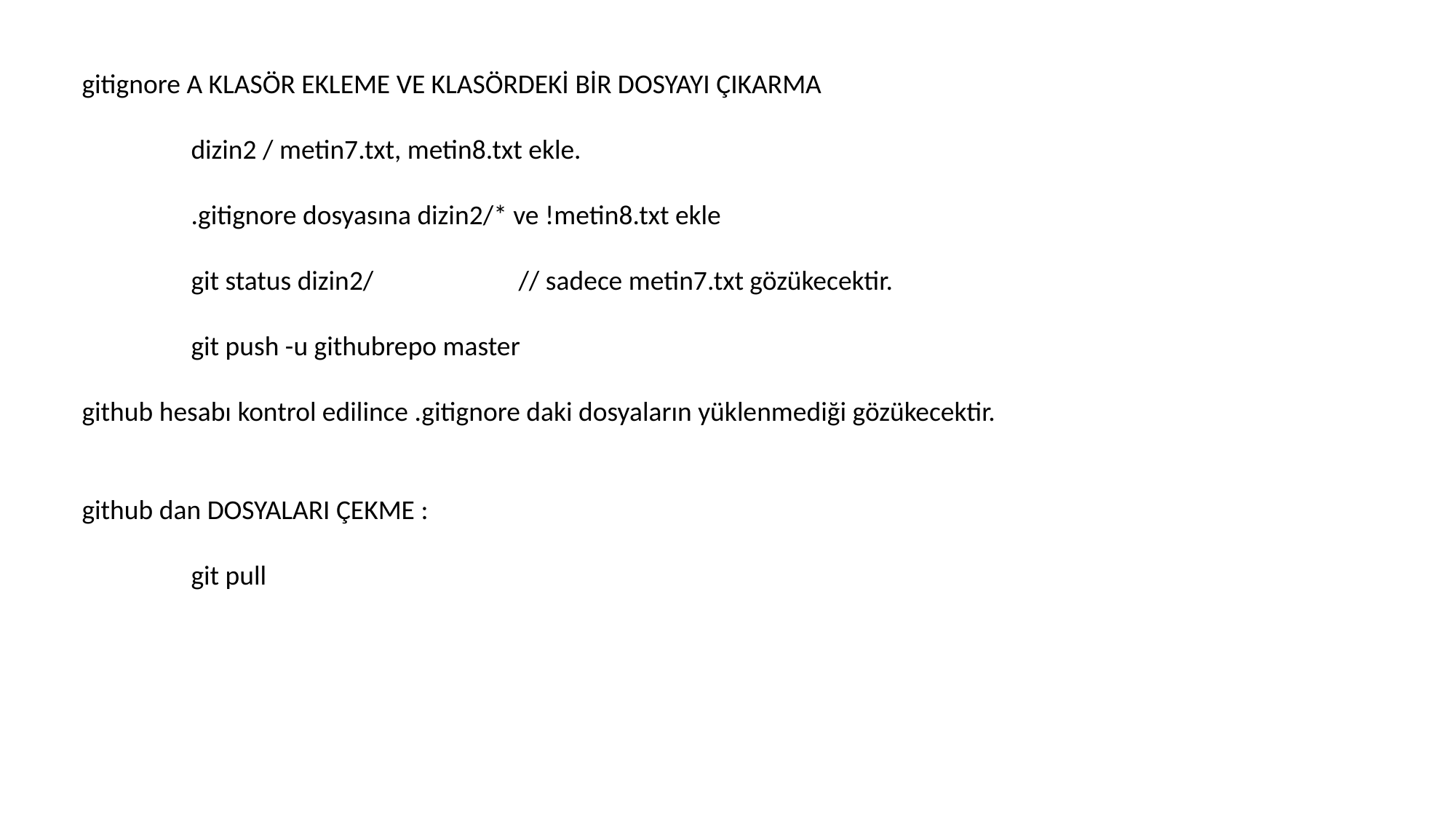

gitignore A KLASÖR EKLEME VE KLASÖRDEKİ BİR DOSYAYI ÇIKARMA

	dizin2 / metin7.txt, metin8.txt ekle.

	.gitignore dosyasına dizin2/* ve !metin8.txt ekle

	git status dizin2/		// sadece metin7.txt gözükecektir.

	git push -u githubrepo master

github hesabı kontrol edilince .gitignore daki dosyaların yüklenmediği gözükecektir.

github dan DOSYALARI ÇEKME :

	git pull